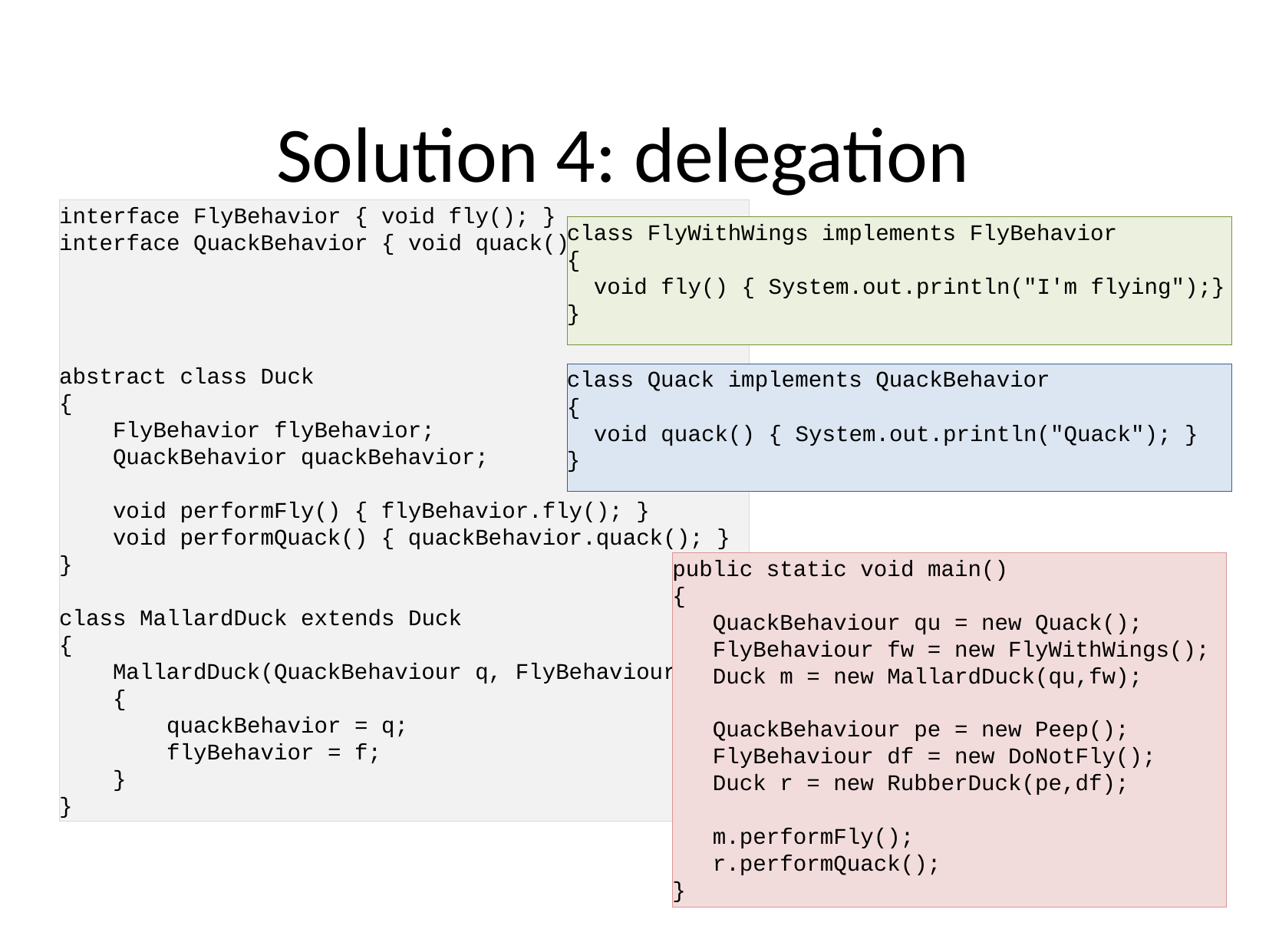

# Solution 4: delegation
interface FlyBehavior { void fly(); }
interface QuackBehavior { void quack(); }

abstract class Duck
{
    FlyBehavior flyBehavior;
    QuackBehavior quackBehavior;

    void performFly() { flyBehavior.fly(); }
    void performQuack() { quackBehavior.quack(); }
}

class MallardDuck extends Duck
{
    MallardDuck(QuackBehaviour q, FlyBehaviour f)
    {
        quackBehavior = q;
        flyBehavior = f;
    }
}
class FlyWithWings implements FlyBehavior
{
  void fly() { System.out.println("I'm flying");}
}
class Quack implements QuackBehavior
{
  void quack() { System.out.println("Quack"); }
}
public static void main()
{
   QuackBehaviour qu = new Quack();
   FlyBehaviour fw = new FlyWithWings();
   Duck m = new MallardDuck(qu,fw);

   QuackBehaviour pe = new Peep();
   FlyBehaviour df = new DoNotFly();
   Duck r = new RubberDuck(pe,df);

   m.performFly();
   r.performQuack();
}